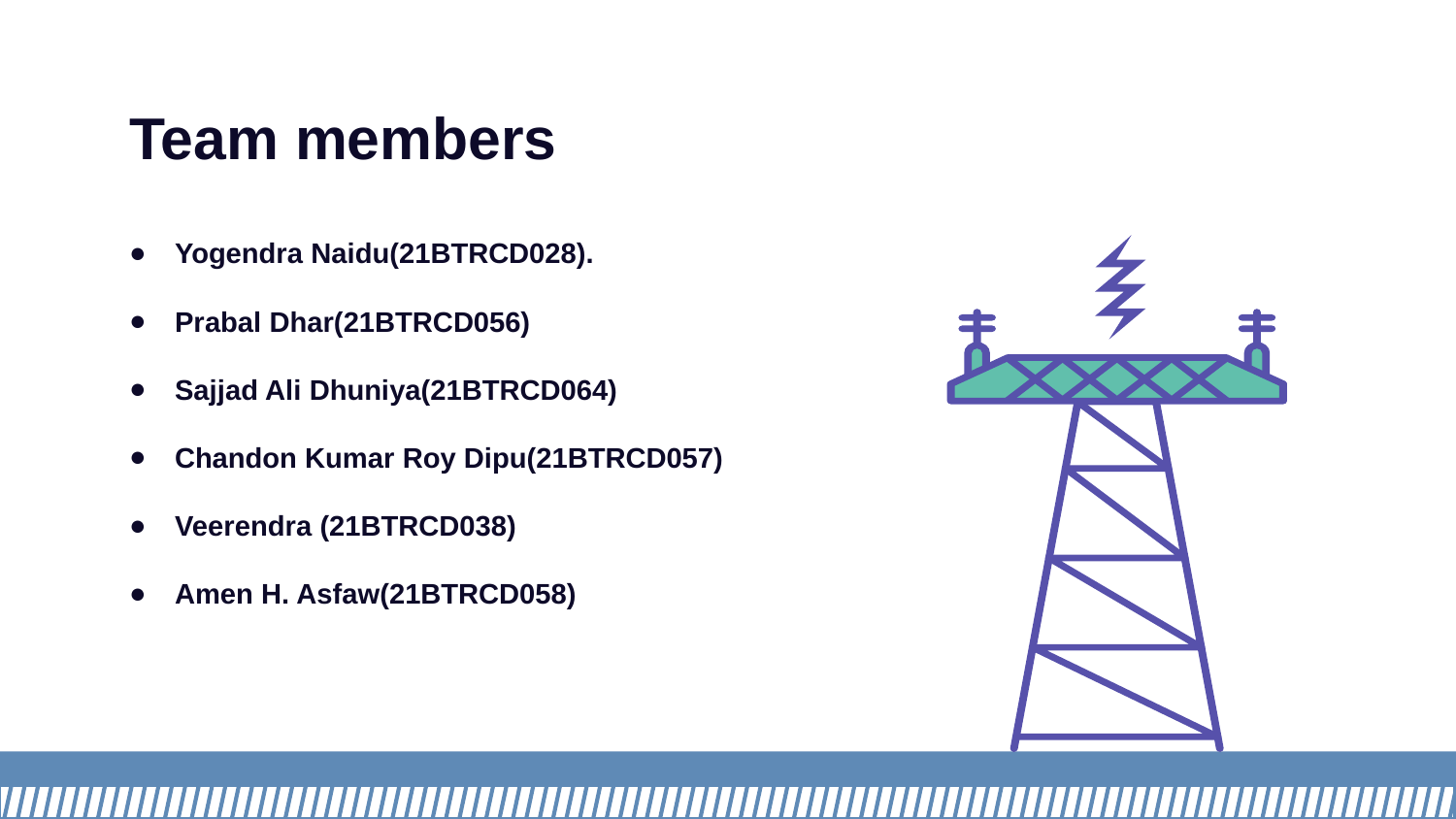

# Team members
Yogendra Naidu(21BTRCD028).
Prabal Dhar(21BTRCD056)
Sajjad Ali Dhuniya(21BTRCD064)
Chandon Kumar Roy Dipu(21BTRCD057)
Veerendra (21BTRCD038)
Amen H. Asfaw(21BTRCD058)